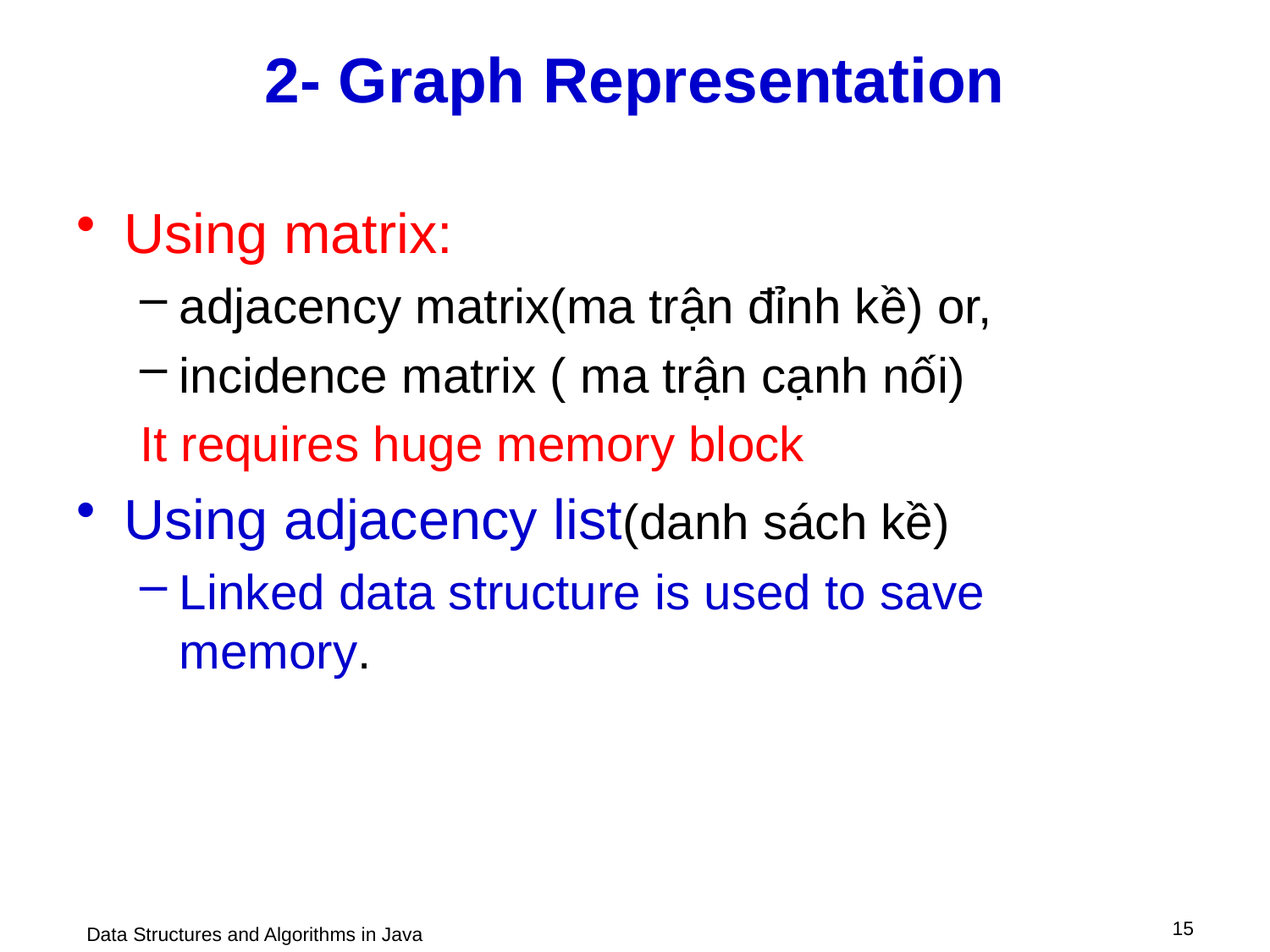

# 2- Graph Representation
Using matrix:
adjacency matrix(ma trận đỉnh kề) or,
incidence matrix ( ma trận cạnh nối)
It requires huge memory block
Using adjacency list(danh sách kề)
Linked data structure is used to save memory.

 15